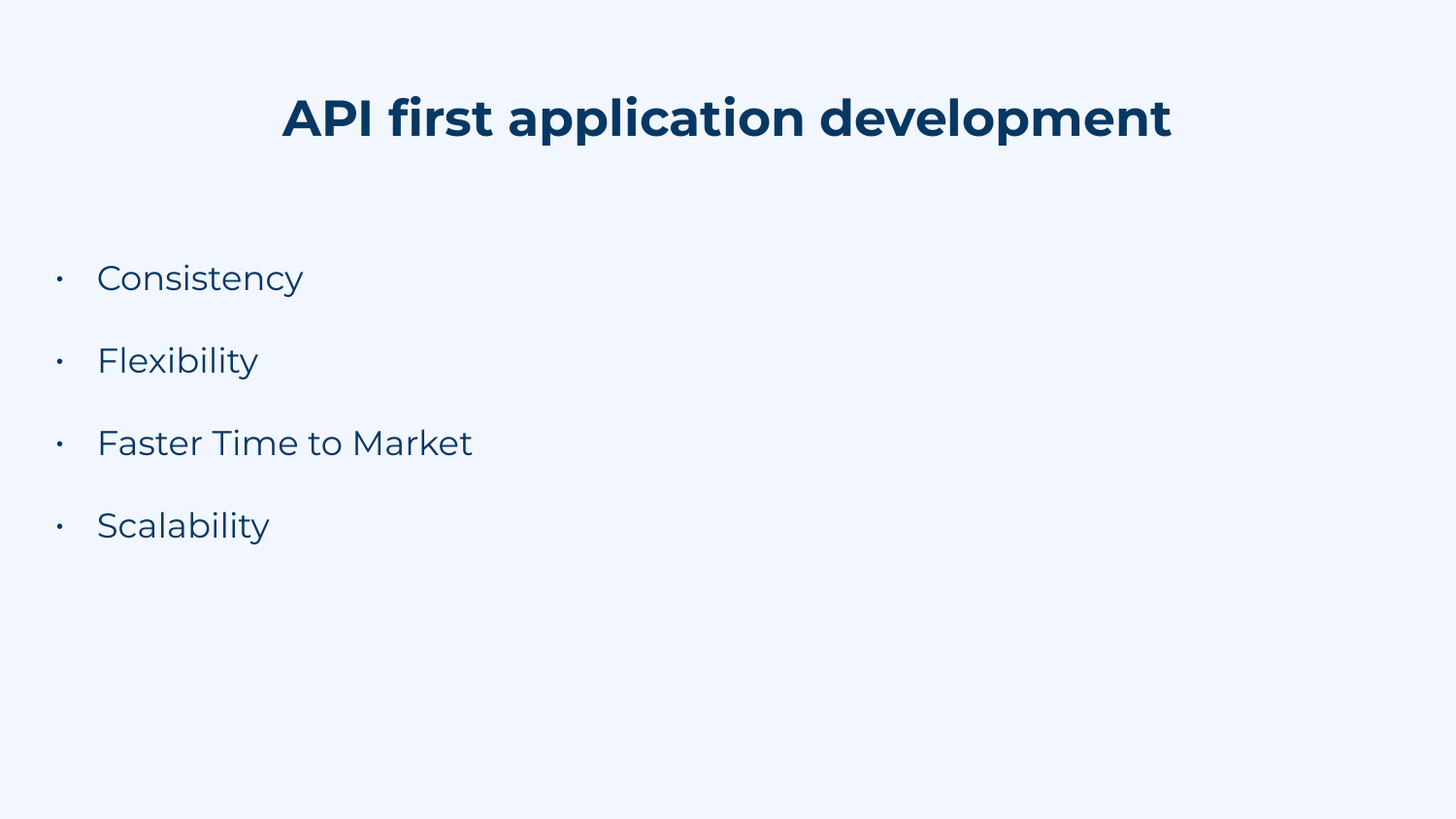

# API first application development
Consistency
Flexibility
Faster Time to Market
Scalability